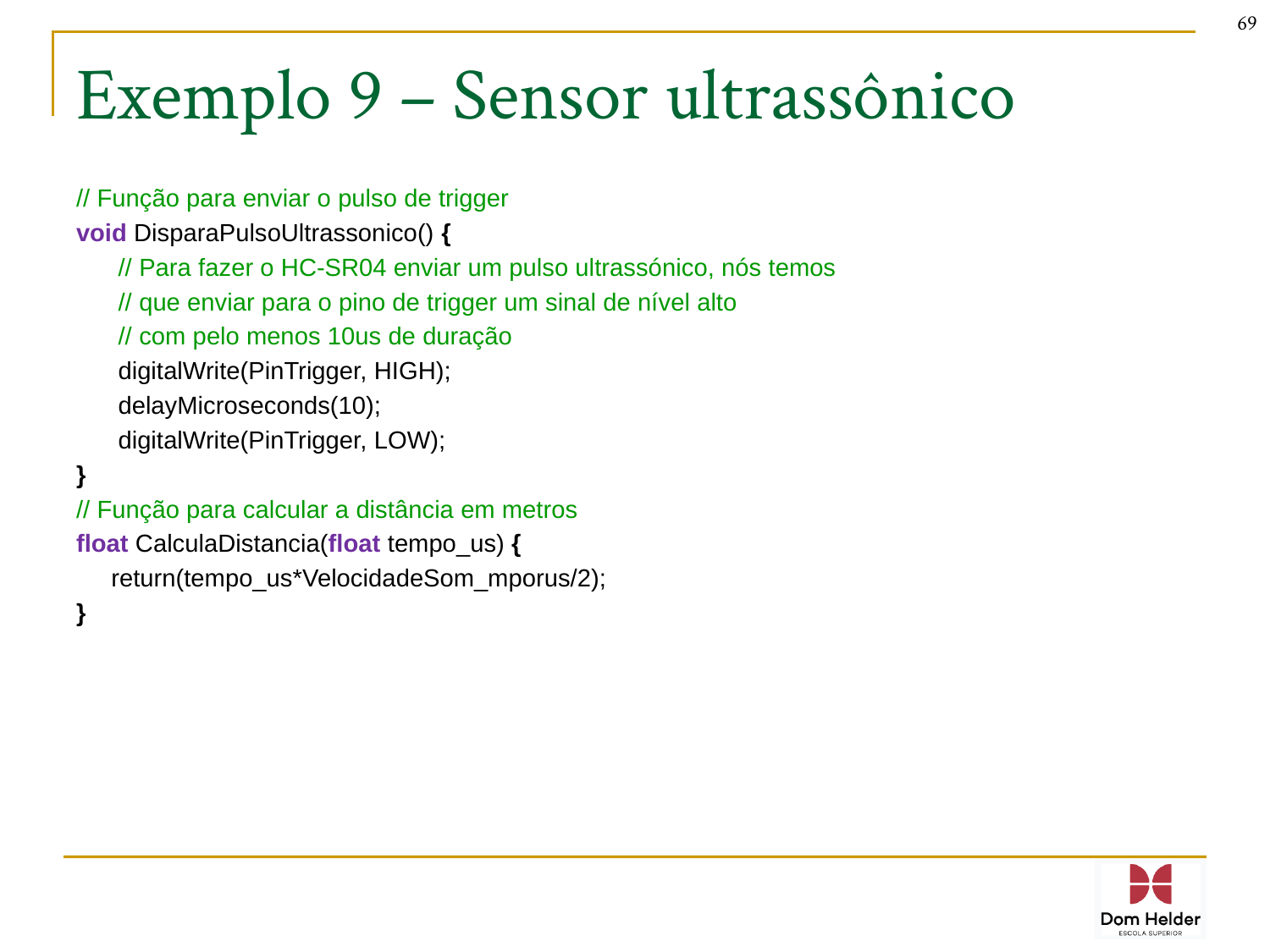

69
# Exemplo 9 – Sensor ultrassônico
// Função para enviar o pulso de trigger
void DisparaPulsoUltrassonico() {
      // Para fazer o HC-SR04 enviar um pulso ultrassónico, nós temos
      // que enviar para o pino de trigger um sinal de nível alto
      // com pelo menos 10us de duração
      digitalWrite(PinTrigger, HIGH);
      delayMicroseconds(10);
      digitalWrite(PinTrigger, LOW);
}
// Função para calcular a distância em metros
float CalculaDistancia(float tempo_us) {
     return(tempo_us*VelocidadeSom_mporus/2);
}